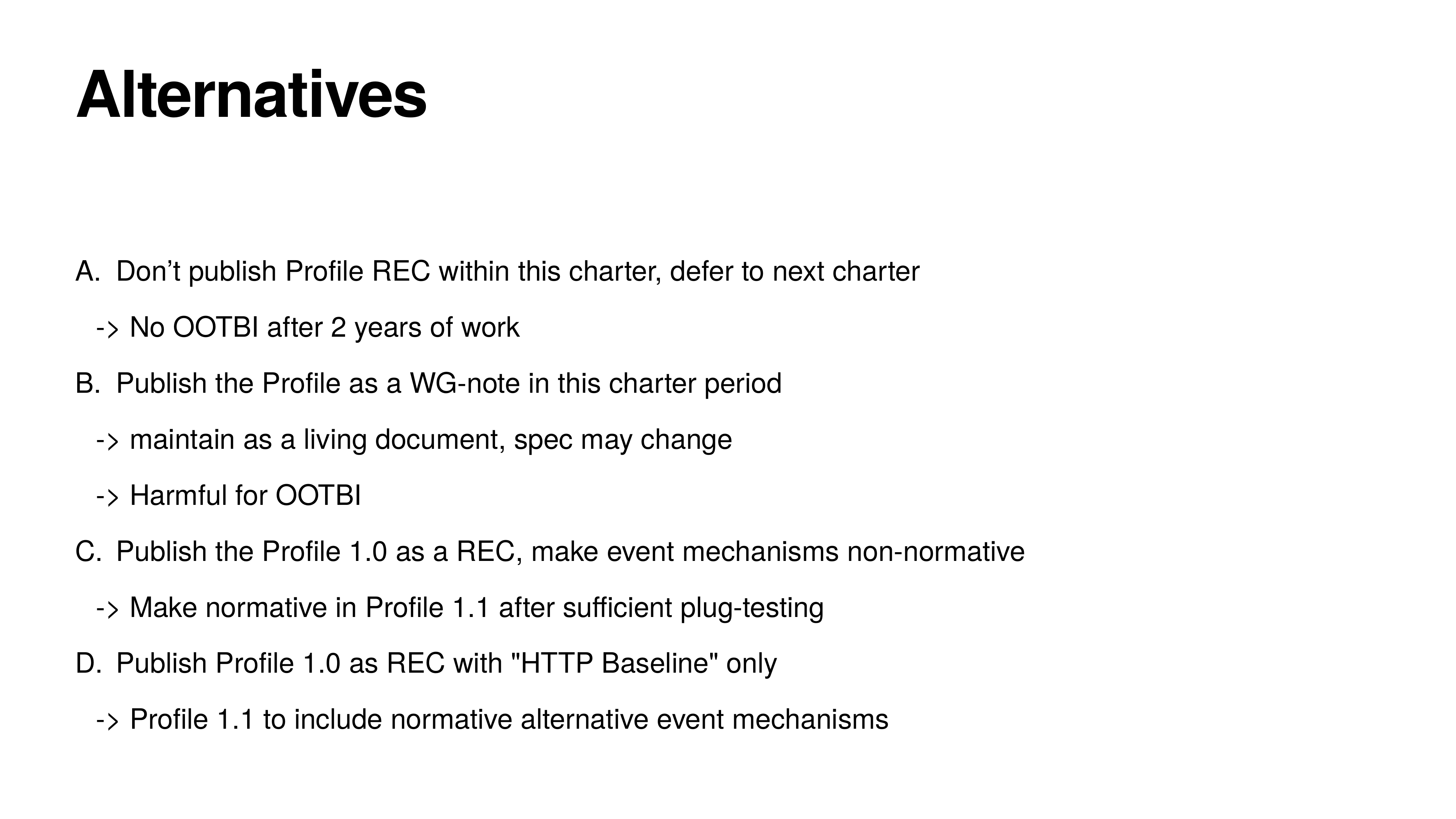

# Alternatives

Don’t publish Profile REC within this charter, defer to next charter
-> No OOTBI after 2 years of work
Publish the Profile as a WG-note in this charter period
-> maintain as a living document, spec may change
-> Harmful for OOTBI
Publish the Profile 1.0 as a REC, make event mechanisms non-normative
-> Make normative in Profile 1.1 after sufficient plug-testing
Publish Profile 1.0 as REC with "HTTP Baseline" only
-> Profile 1.1 to include normative alternative event mechanisms